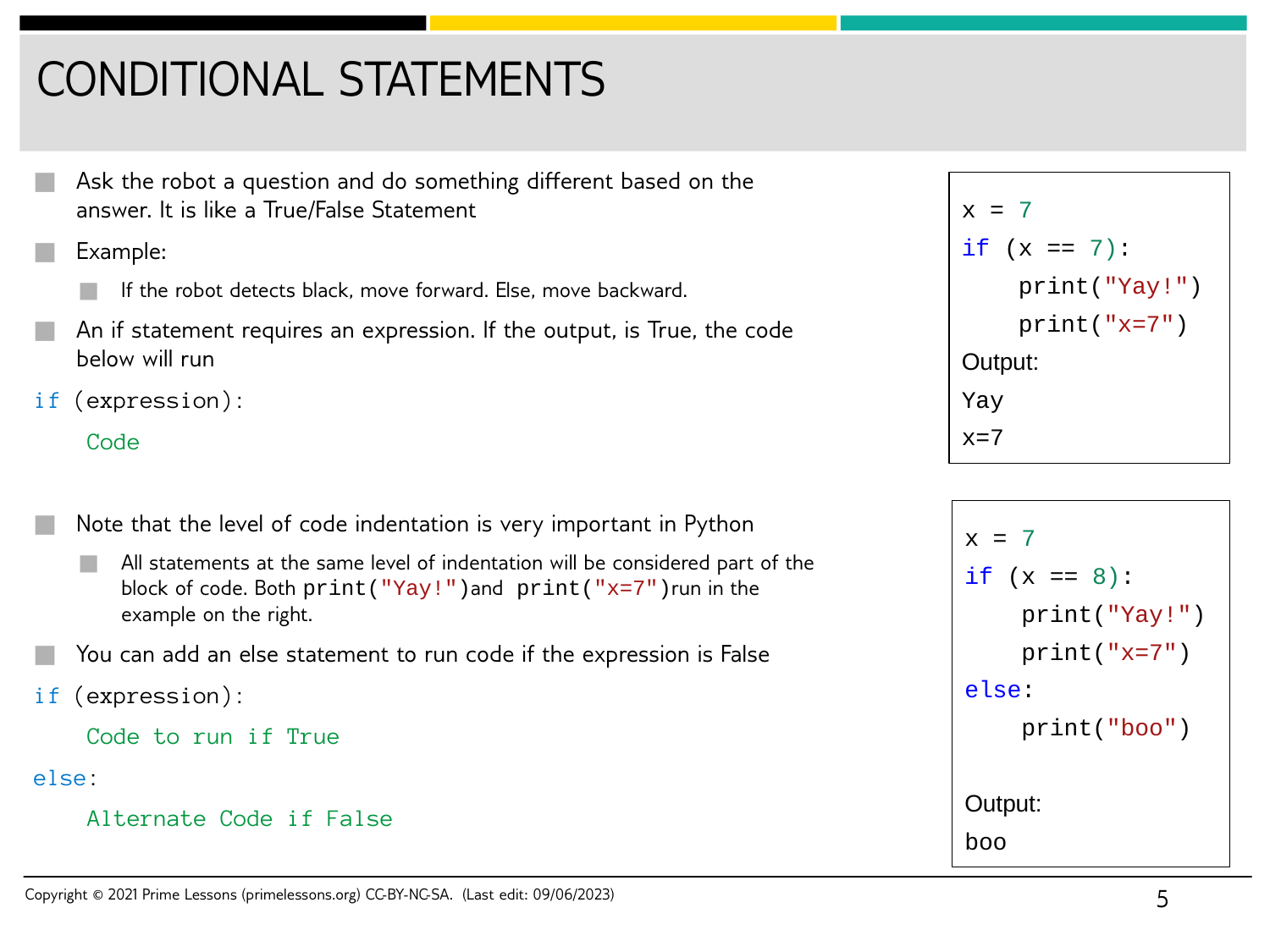

# CONDITIONAL STATEMENTS
Ask the robot a question and do something different based on the answer. It is like a True/False Statement
Example:
If the robot detects black, move forward. Else, move backward.
An if statement requires an expression. If the output, is True, the code below will run
if (expression):
    Code

Note that the level of code indentation is very important in Python
All statements at the same level of indentation will be considered part of the block of code. Both print("Yay!")and print("x=7")run in the example on the right.
You can add an else statement to run code if the expression is False
if (expression):
    Code to run if True
else:
    Alternate Code if False

x = 7
if (x == 7):
    print("Yay!")
    print("x=7")
Output:
Yay
x=7
x = 7
if (x == 8):
    print("Yay!")
    print("x=7")
else:
    print("boo")

Output:
boo
5
Copyright © 2021 Prime Lessons (primelessons.org) CC-BY-NC-SA.  (Last edit: 09/06/2023)